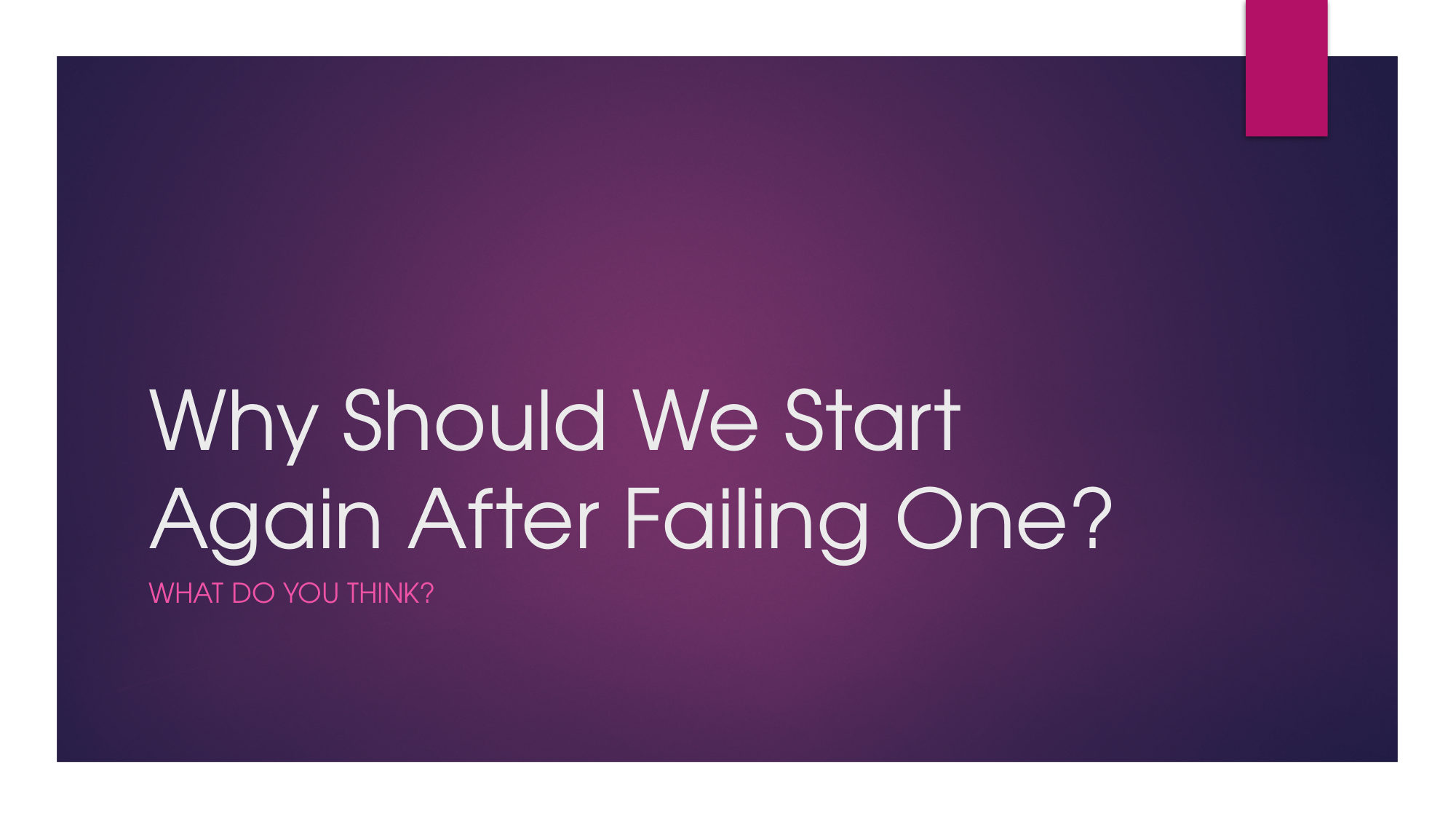

# Why Should We Start Again After Failing One?
What do you think?